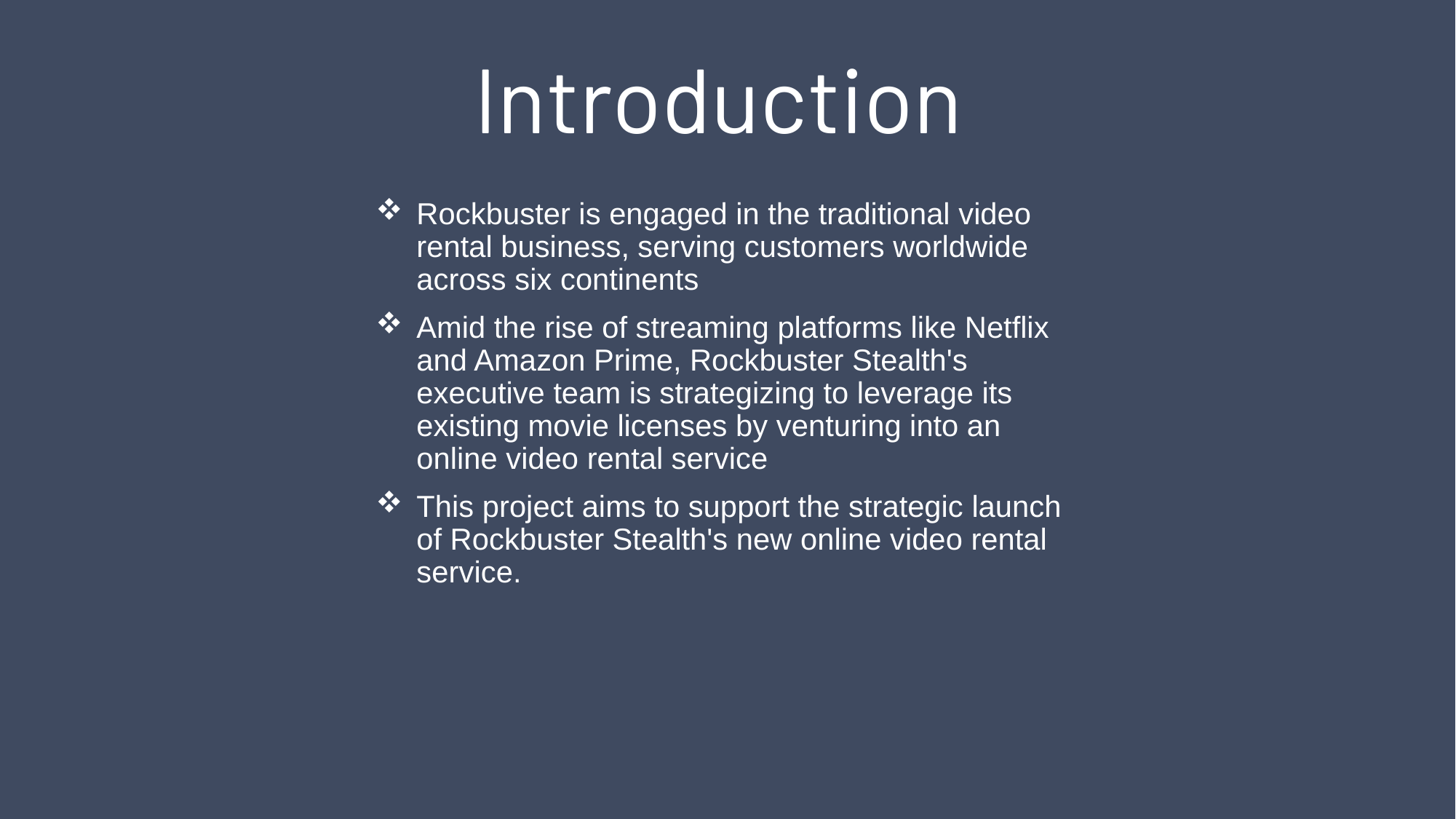

# Introduction
Rockbuster is engaged in the traditional video rental business, serving customers worldwide across six continents
Amid the rise of streaming platforms like Netflix and Amazon Prime, Rockbuster Stealth's executive team is strategizing to leverage its existing movie licenses by venturing into an online video rental service
This project aims to support the strategic launch of Rockbuster Stealth's new online video rental service.